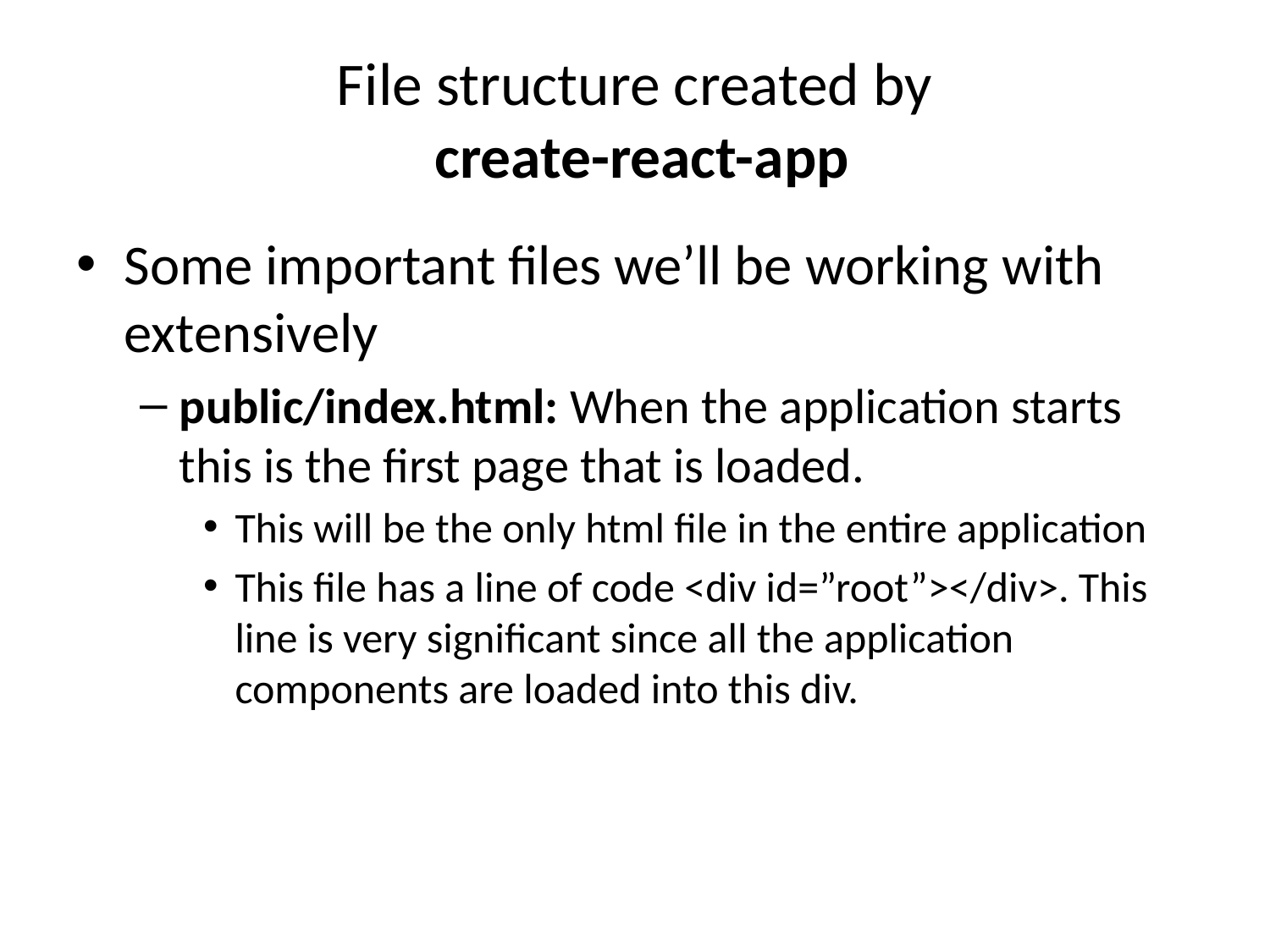

# File structure created by create-react-app
Some important files we’ll be working with extensively
public/index.html: When the application starts this is the first page that is loaded.
This will be the only html file in the entire application
This file has a line of code <div id=”root”></div>. This line is very significant since all the application components are loaded into this div.